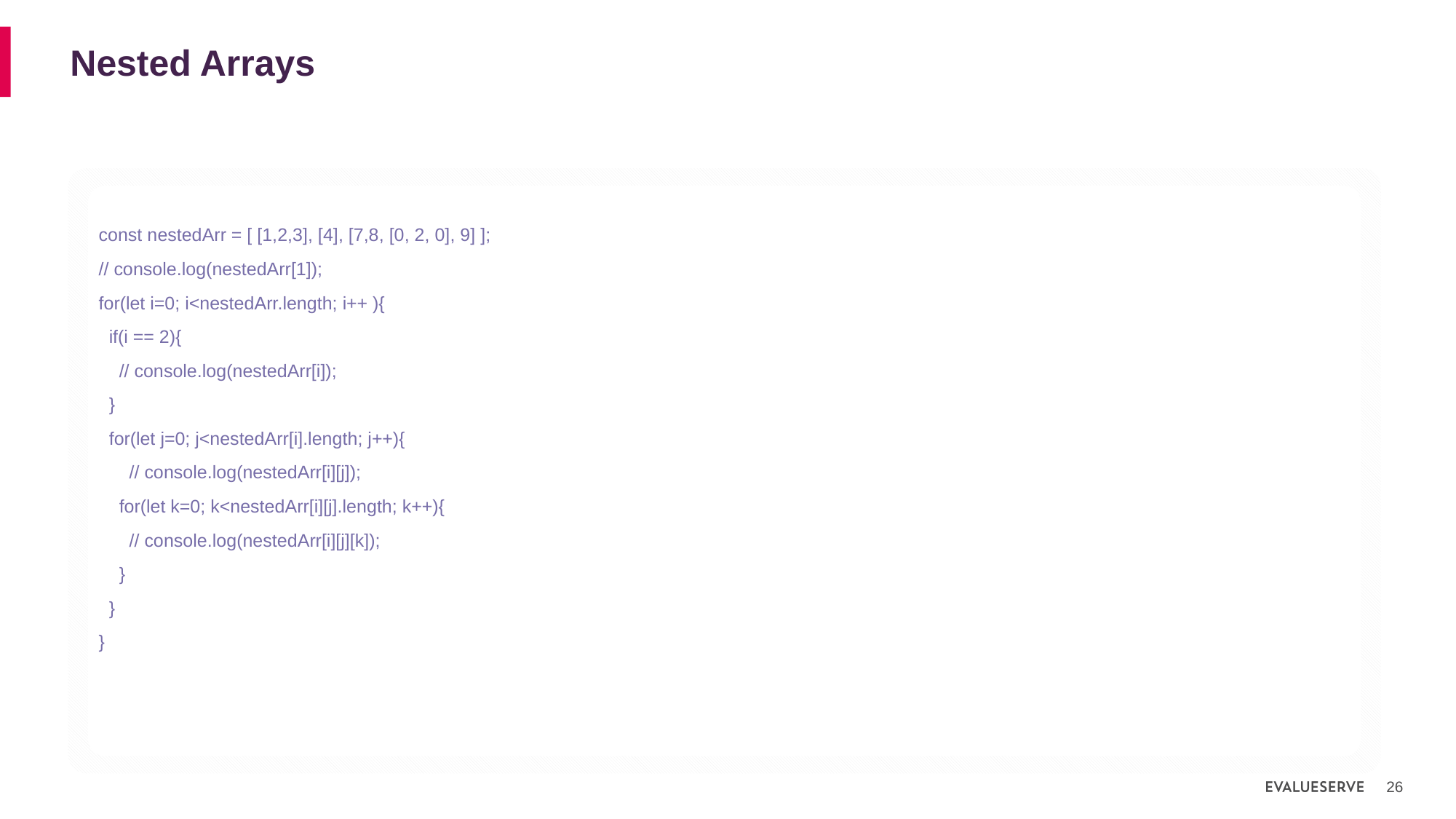

# Nested Arrays

const nestedArr = [ [1,2,3], [4], [7,8, [0, 2, 0], 9] ];
// console.log(nestedArr[1]);
for(let i=0; i<nestedArr.length; i++ ){
  if(i == 2){
    // console.log(nestedArr[i]);
  }
  for(let j=0; j<nestedArr[i].length; j++){
      // console.log(nestedArr[i][j]);
    for(let k=0; k<nestedArr[i][j].length; k++){
      // console.log(nestedArr[i][j][k]);
    }
  }
}
26